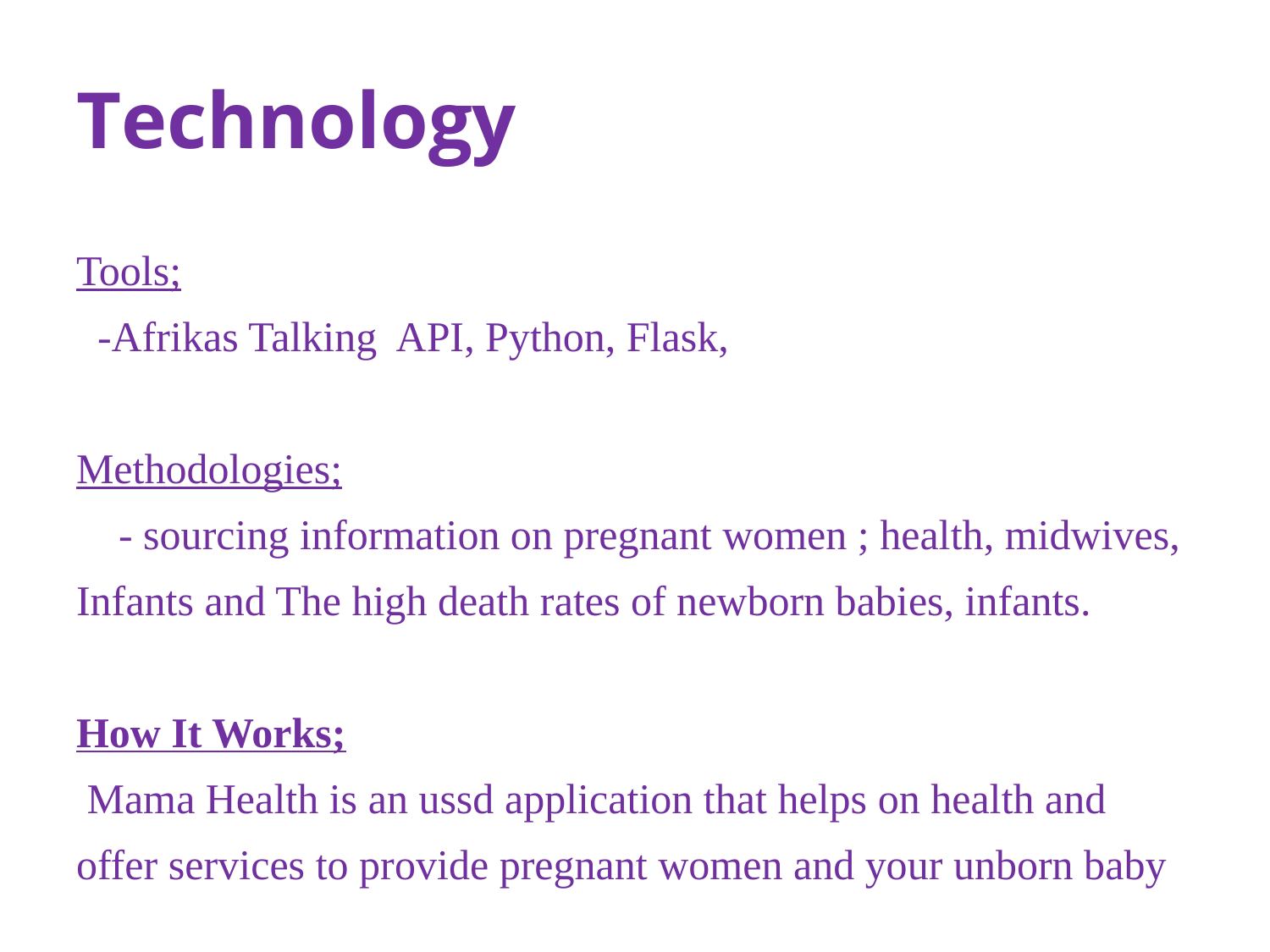

# Technology
Tools;
  -Afrikas Talking  API, Python, Flask,
Methodologies;
    - sourcing information on pregnant women ; health, midwives, Infants and The high death rates of newborn babies, infants.
How It Works;
 Mama Health is an ussd application that helps on health and offer services to provide pregnant women and your unborn baby